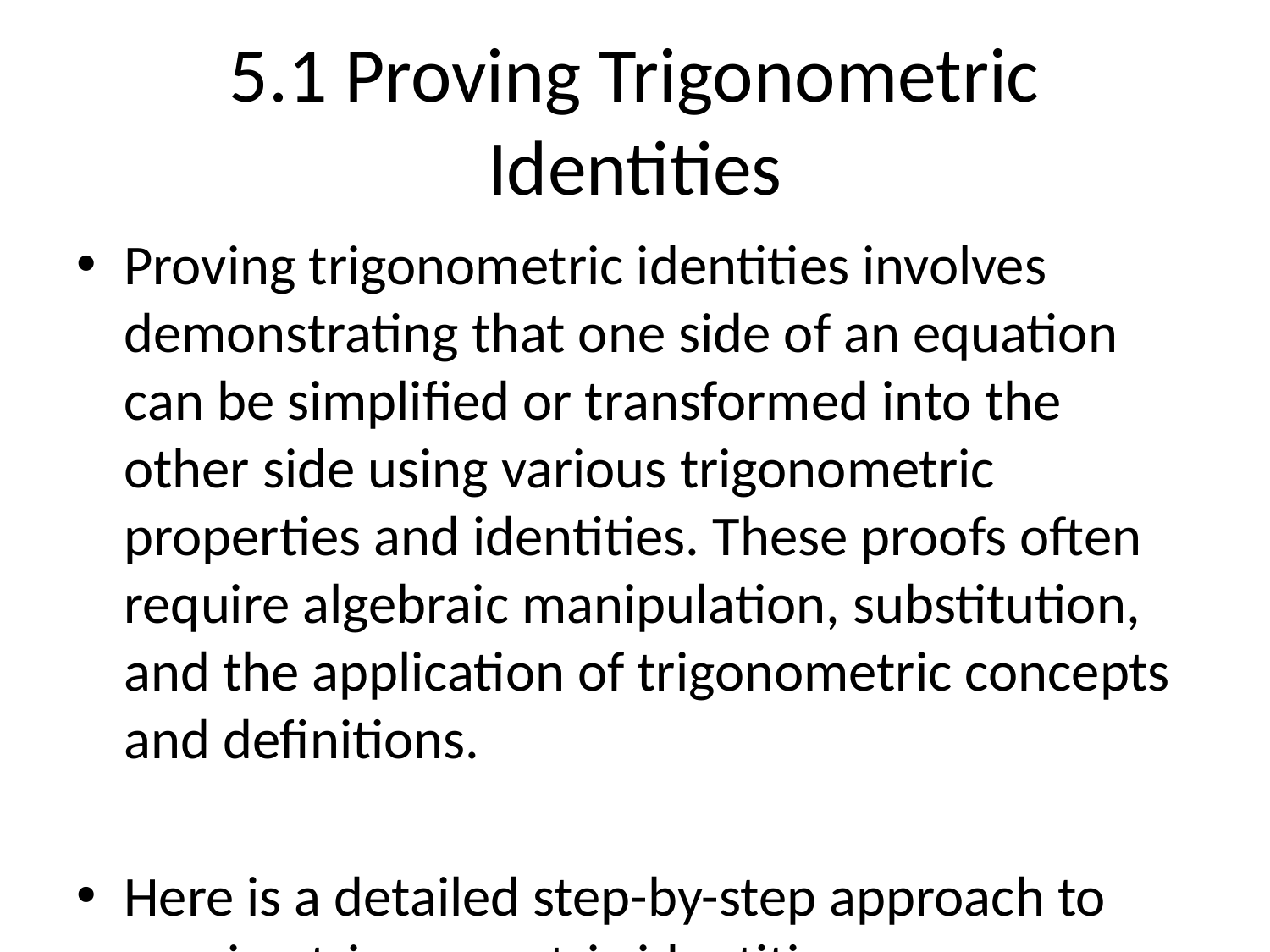

# 5.1 Proving Trigonometric Identities
Proving trigonometric identities involves demonstrating that one side of an equation can be simplified or transformed into the other side using various trigonometric properties and identities. These proofs often require algebraic manipulation, substitution, and the application of trigonometric concepts and definitions.

Here is a detailed step-by-step approach to proving trigonometric identities:

1. Start with one side of the equation: Identify which side of the identity you want to prove. Typically, this is the more complicated side or the side that is less familiar.

2. Simplify using basic trigonometric identities: Use fundamental trigonometric identities such as the Pythagorean identities (sin^2θ + cos^2θ = 1), reciprocal identities (cosec θ = 1/sin θ, sec θ = 1/cos θ, and cot θ = 1/tan θ), and quotient identities (tan θ = sin θ / cos θ, cot θ = cos θ / sin θ) to simplify the expressions on the given side of the equation.

3. Apply algebraic manipulations: Use algebraic techniques to manipulate the expressions, such as factoring, expanding, combining like terms, and using the properties of equality.

4. Utilize trigonometric identities: Apply specific trigonometric identities to transform the expressions further. This includes double-angle identities, sum and difference identities, half-angle identities, and the periodicity identities.

5. Look for equivalent expressions: Compare the simplified side with the other side of the equation. If the two sides are equivalent, then the identity is proven. However, if they are not equal, then you may need to continue manipulating the expressions, using the previous steps, until they match.

6. Solve and simplify: If the two sides of the equation are found to be equal, simplify the final expression to its simplest form.

7. Verify validity: After proving the identity, verify it using a few selected values of the variable (θ) within the given domain. Ensure that the equation holds true for all values of the variable.

Remember to show each step of the proof and explain the rationale behind each transformation or manipulation. This helps ensure clarity and allows others to follow your reasoning.

Overall, proving trigonometric identities requires a good understanding of trigonometric functions, their properties and identities, as well as solid algebraic manipulation skills. The process can sometimes be lengthy and challenging, requiring careful reasoning and attention to detail.